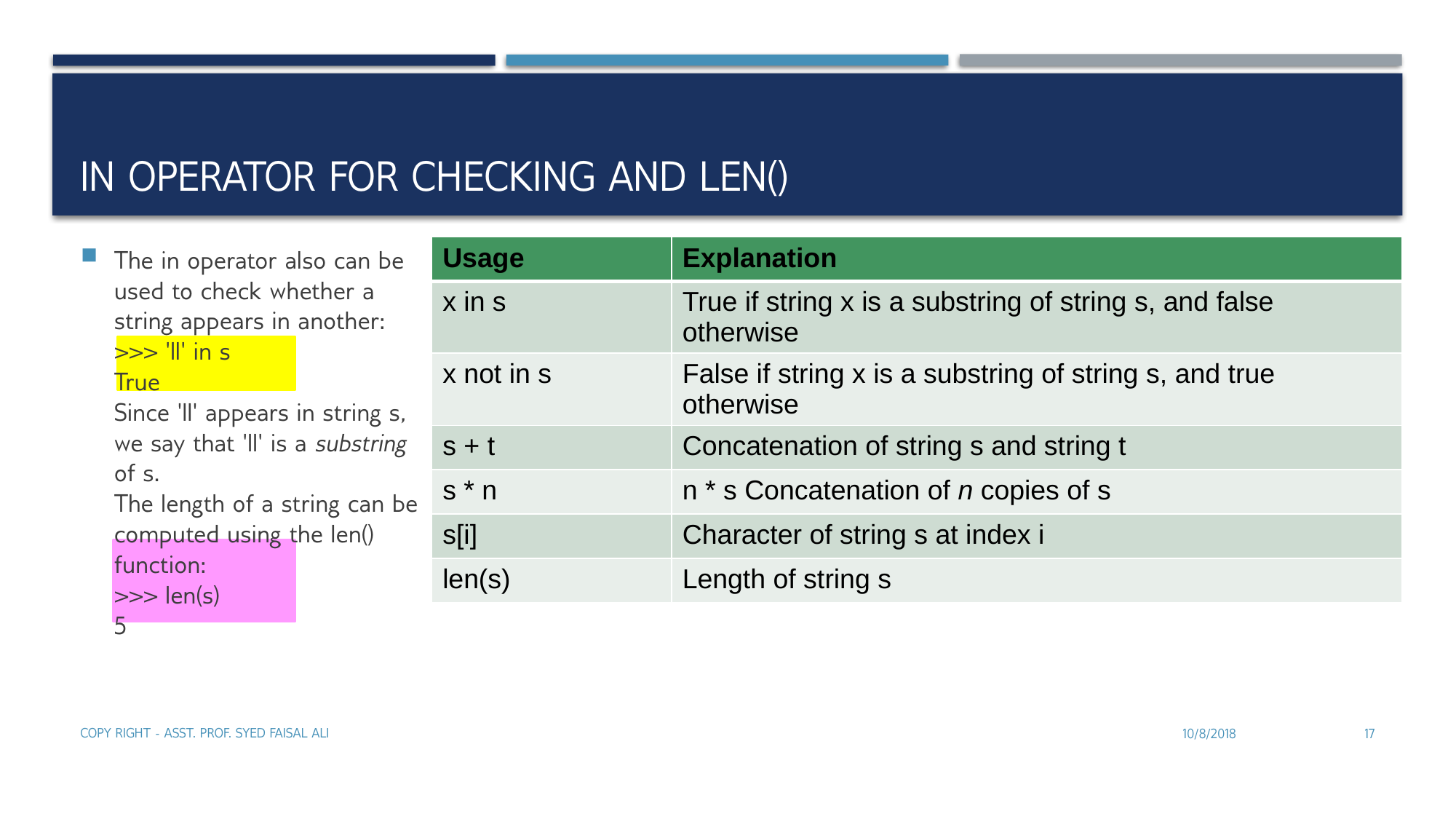

# In operator for checking and len()
| Usage | Explanation |
| --- | --- |
| x in s | True if string x is a substring of string s, and false otherwise |
| x not in s | False if string x is a substring of string s, and true otherwise |
| s + t | Concatenation of string s and string t |
| s \* n | n \* s Concatenation of n copies of s |
| s[i] | Character of string s at index i |
| len(s) | Length of string s |
The in operator also can be used to check whether a string appears in another:
>>> 'll' in s
True
Since 'll' appears in string s, we say that 'll' is a substring of s.
The length of a string can be computed using the len() function:
>>> len(s)
5

Copy Right - Asst. Prof. Syed Faisal Ali
10/8/2018
17